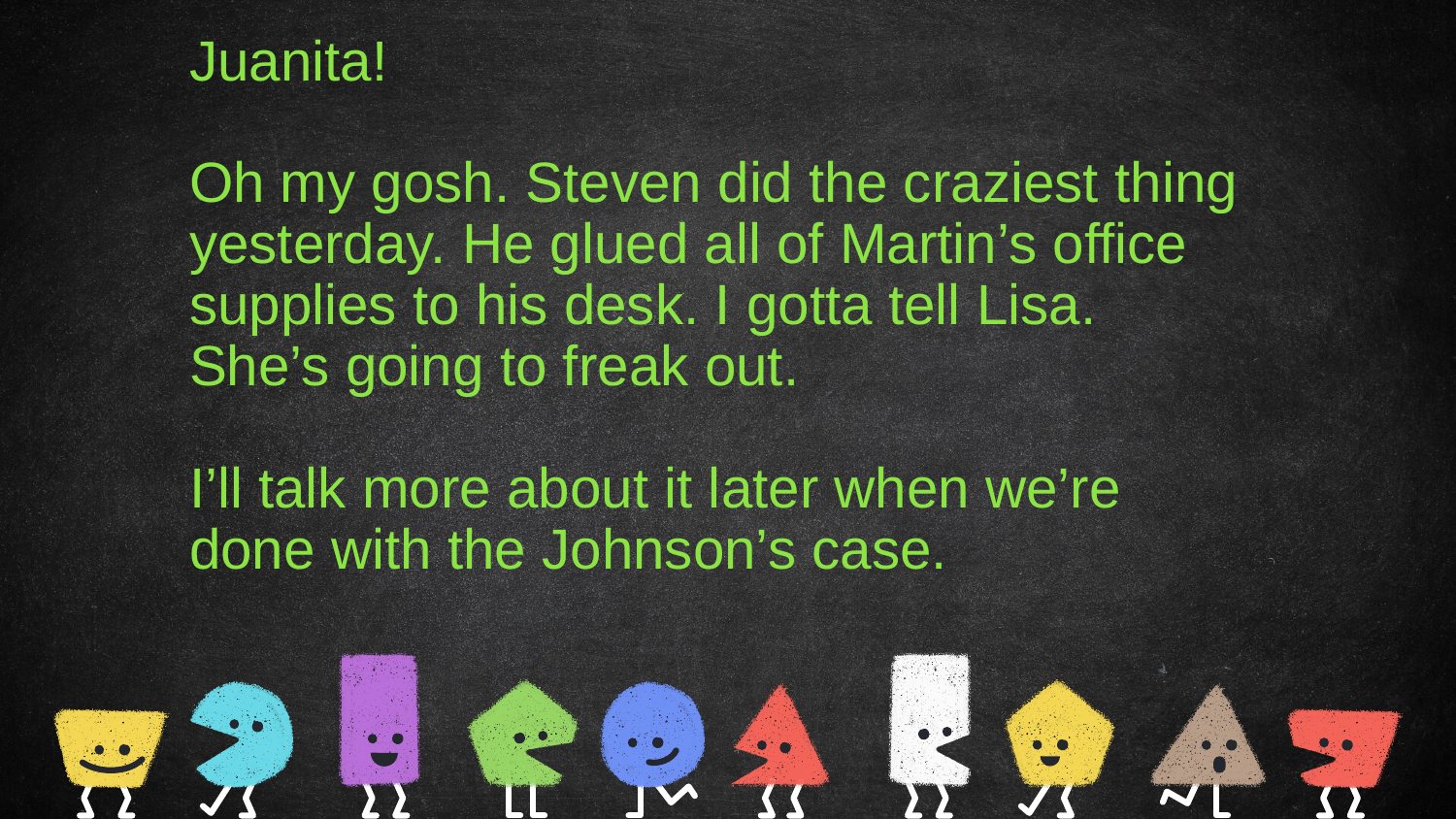

Juanita!
Oh my gosh. Steven did the craziest thing yesterday. He glued all of Martin’s office supplies to his desk. I gotta tell Lisa. She’s going to freak out.
I’ll talk more about it later when we’re done with the Johnson’s case.